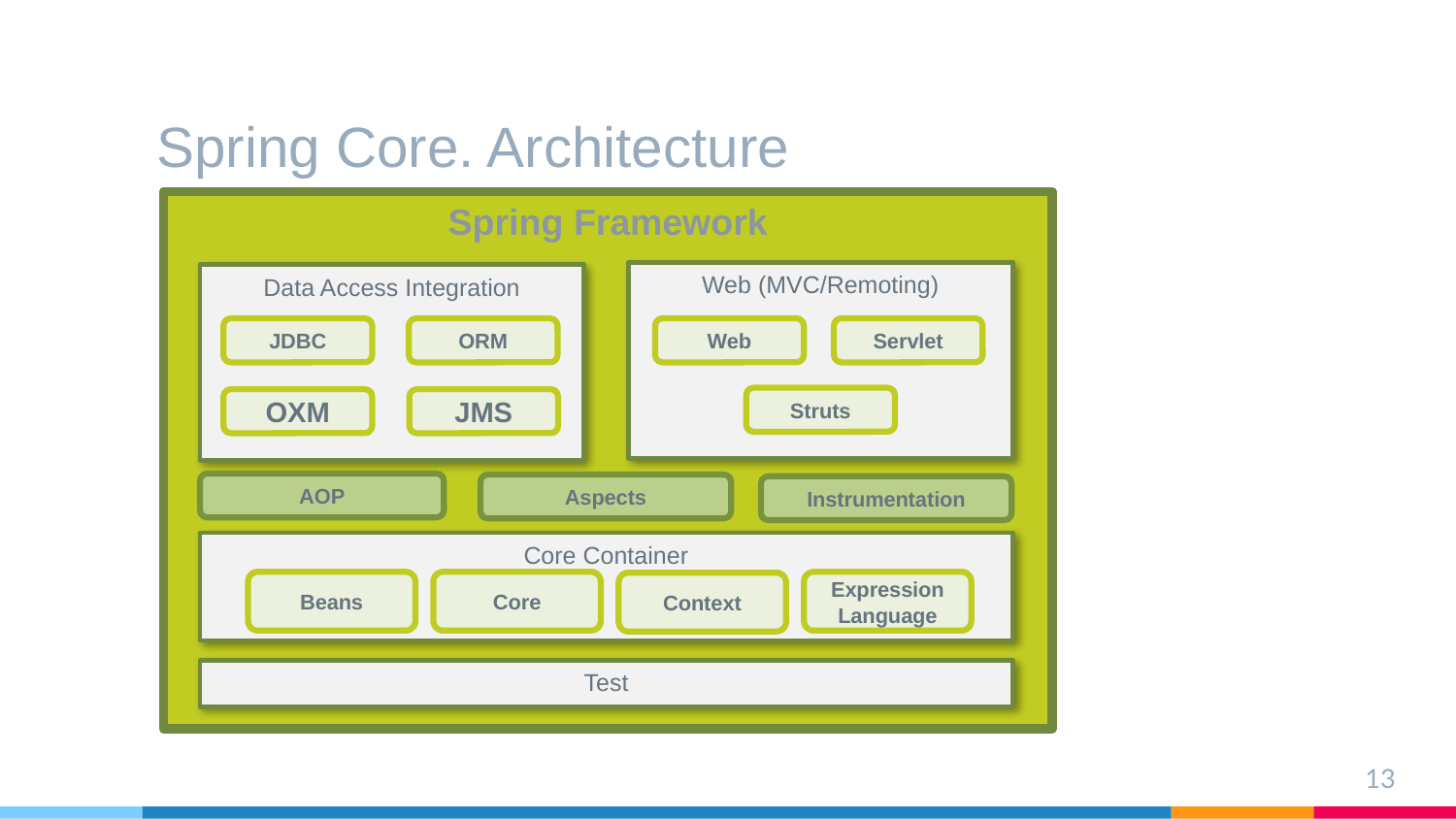

# Spring Core. Architecture
Spring Framework
Web (MVC/Remoting)
Data Access Integration
JDBC
ORM
Web
Servlet
Struts
OXM
JMS
AOP
Aspects
Instrumentation
Core Container
Beans
Core
Expression Language
Context
Test
13